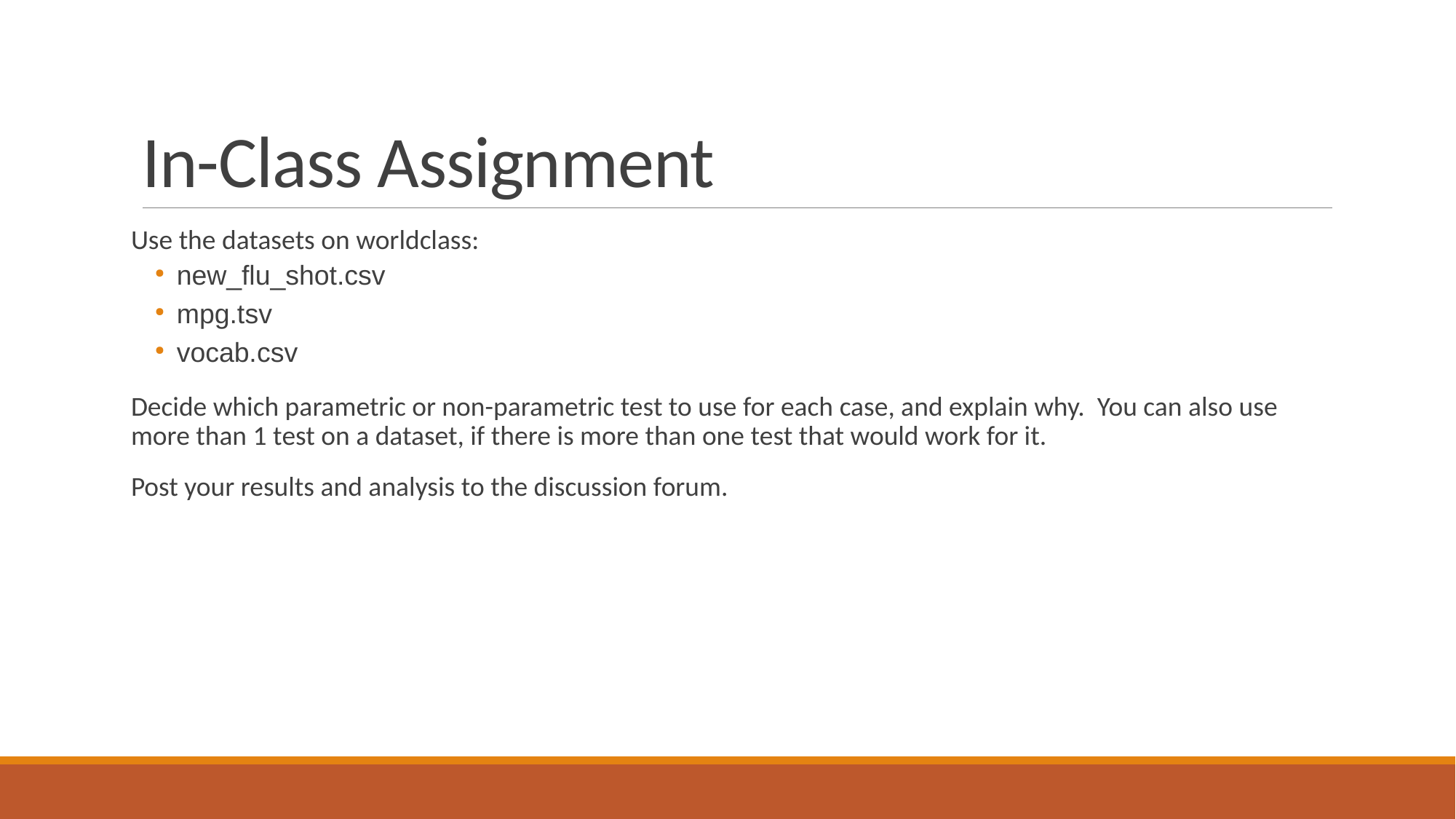

# In-Class Assignment
Use the datasets on worldclass:
new_flu_shot.csv
mpg.tsv
vocab.csv
Decide which parametric or non-parametric test to use for each case, and explain why.  You can also use more than 1 test on a dataset, if there is more than one test that would work for it.
Post your results and analysis to the discussion forum.